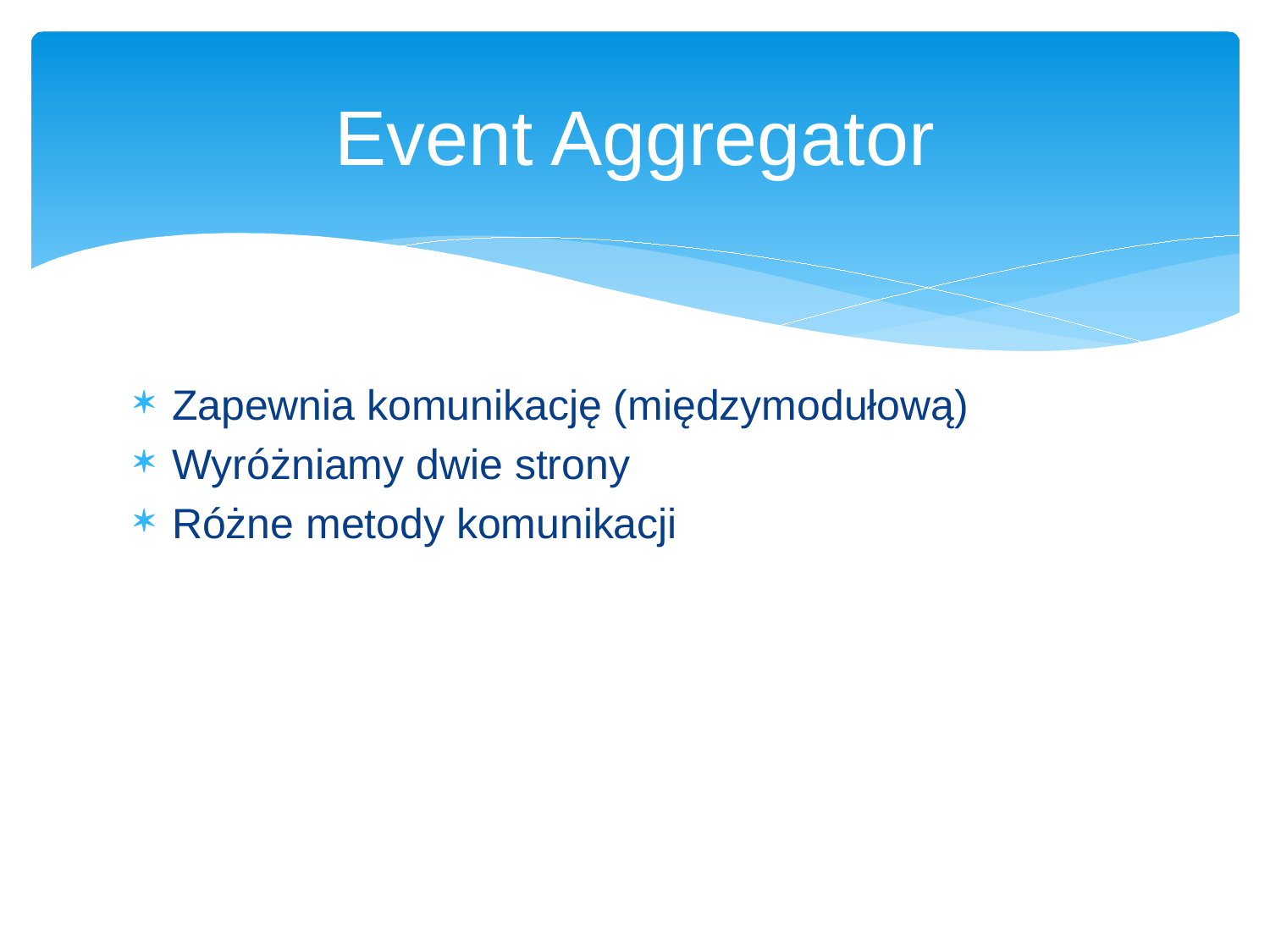

# Event Aggregator
Zapewnia komunikację (międzymodułową)
Wyróżniamy dwie strony
Różne metody komunikacji